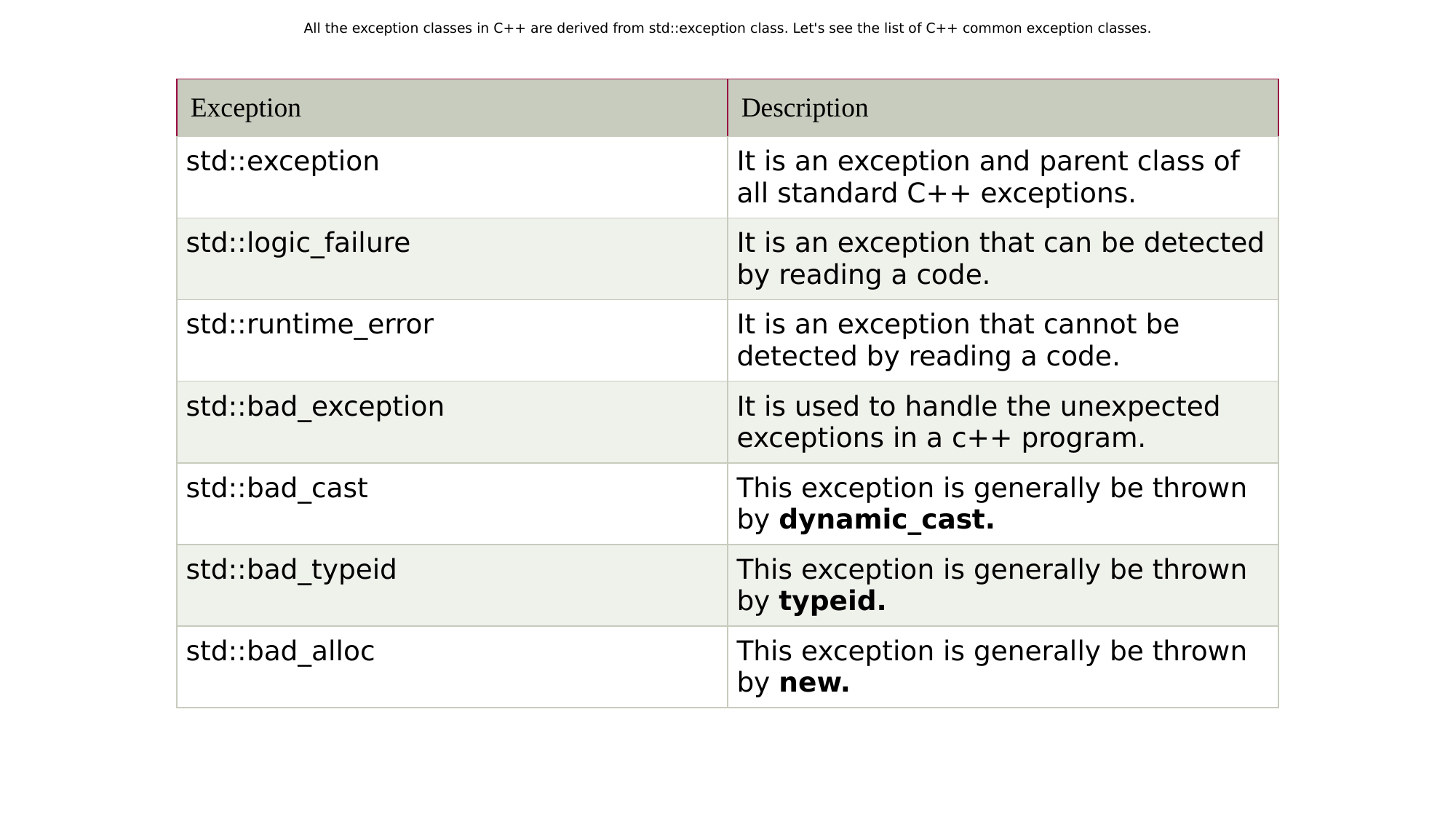

All the exception classes in C++ are derived from std::exception class. Let's see the list of C++ common exception classes.
| Exception | Description |
| --- | --- |
| std::exception | It is an exception and parent class of all standard C++ exceptions. |
| std::logic\_failure | It is an exception that can be detected by reading a code. |
| std::runtime\_error | It is an exception that cannot be detected by reading a code. |
| std::bad\_exception | It is used to handle the unexpected exceptions in a c++ program. |
| std::bad\_cast | This exception is generally be thrown by dynamic\_cast. |
| std::bad\_typeid | This exception is generally be thrown by typeid. |
| std::bad\_alloc | This exception is generally be thrown by new. |